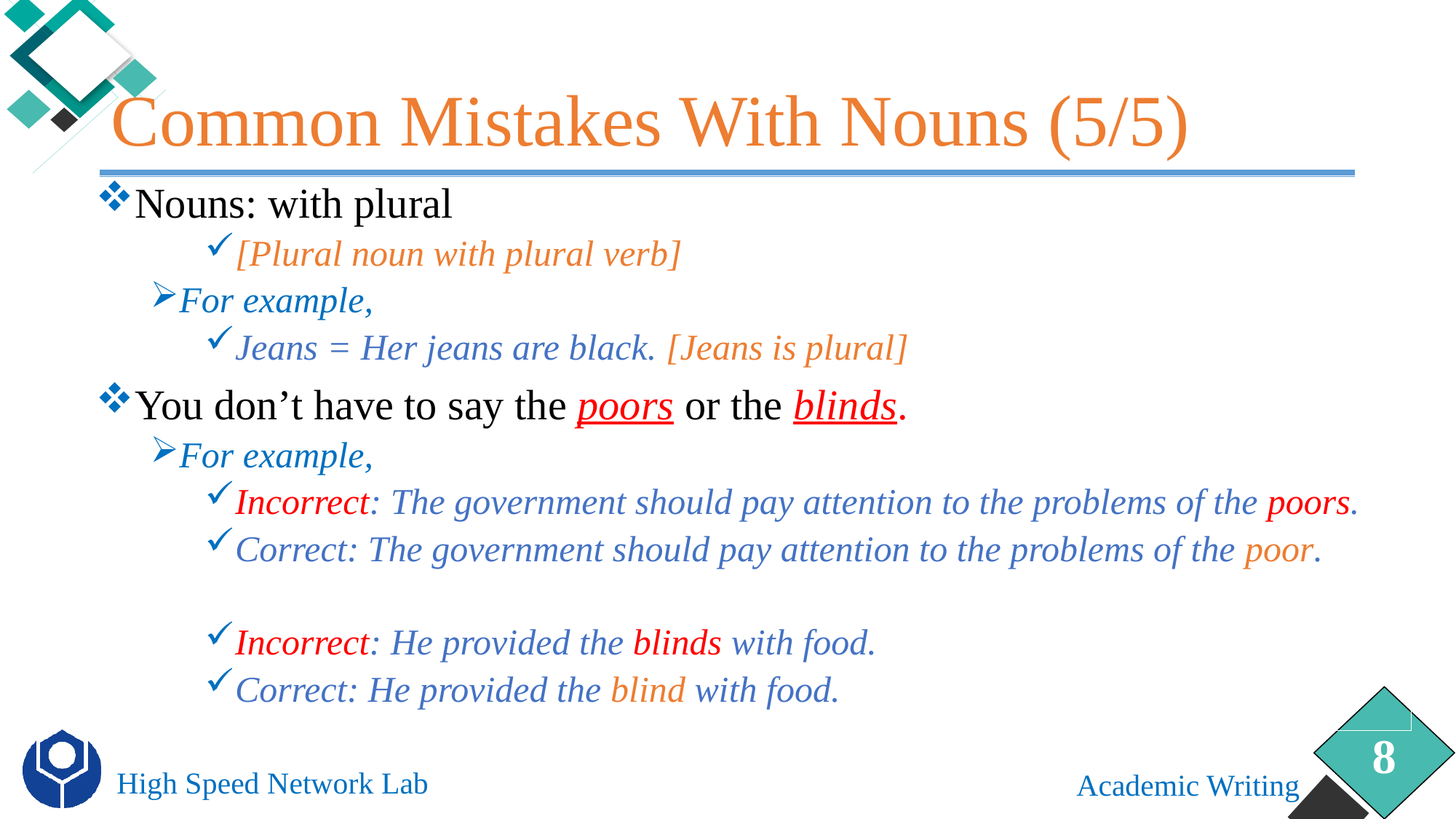

# Common Mistakes With Nouns (5/5)
Nouns: with plural
[Plural noun with plural verb]
For example,
Jeans = Her jeans are black. [Jeans is plural]
You don’t have to say the poors or the blinds.
For example,
Incorrect: The government should pay attention to the problems of the poors.
Correct: The government should pay attention to the problems of the poor.

Incorrect: He provided the blinds with food.
Correct: He provided the blind with food.